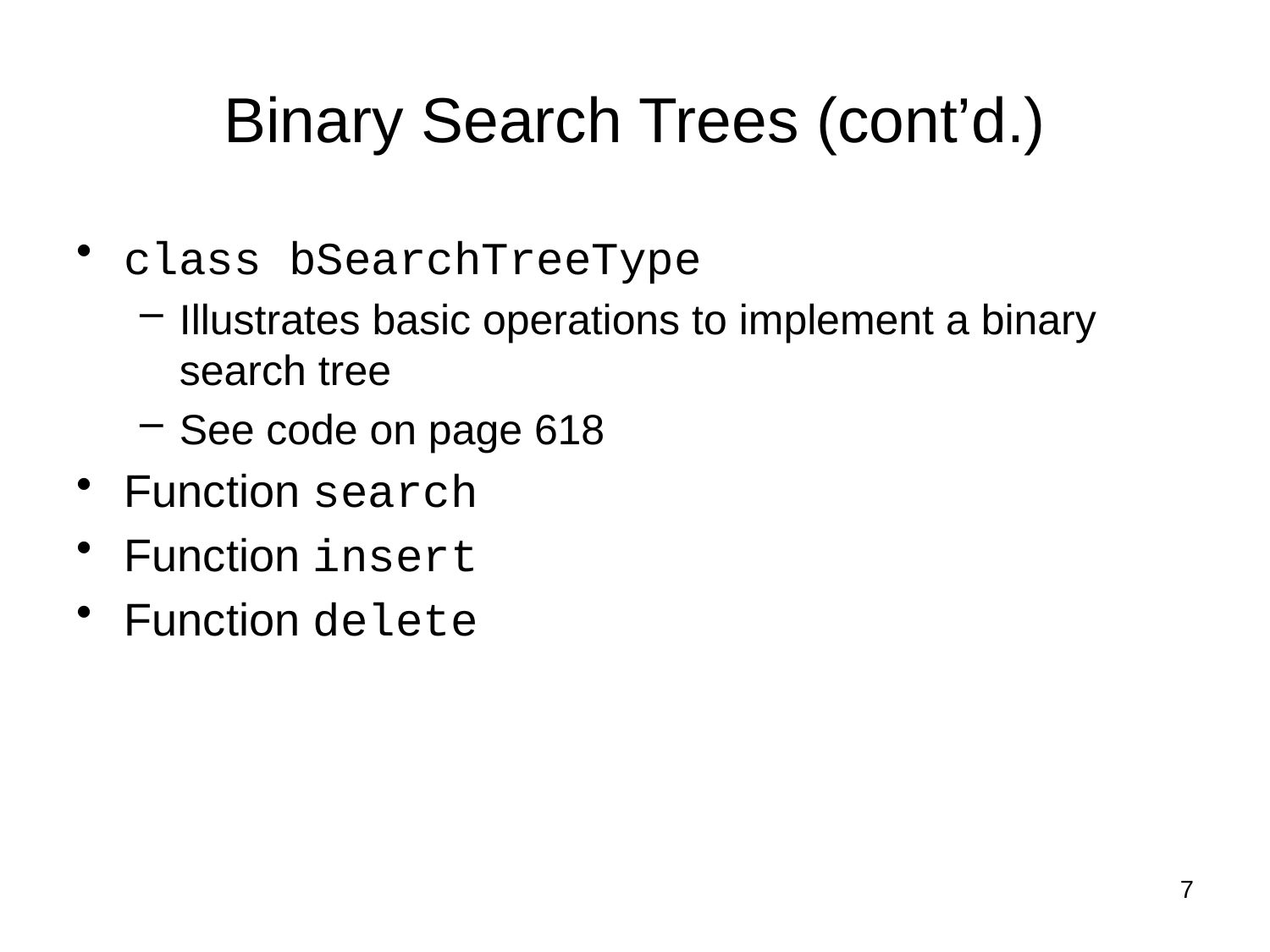

# Binary Search Trees (cont’d.)
class bSearchTreeType
Illustrates basic operations to implement a binary search tree
See code on page 618
Function search
Function insert
Function delete
7